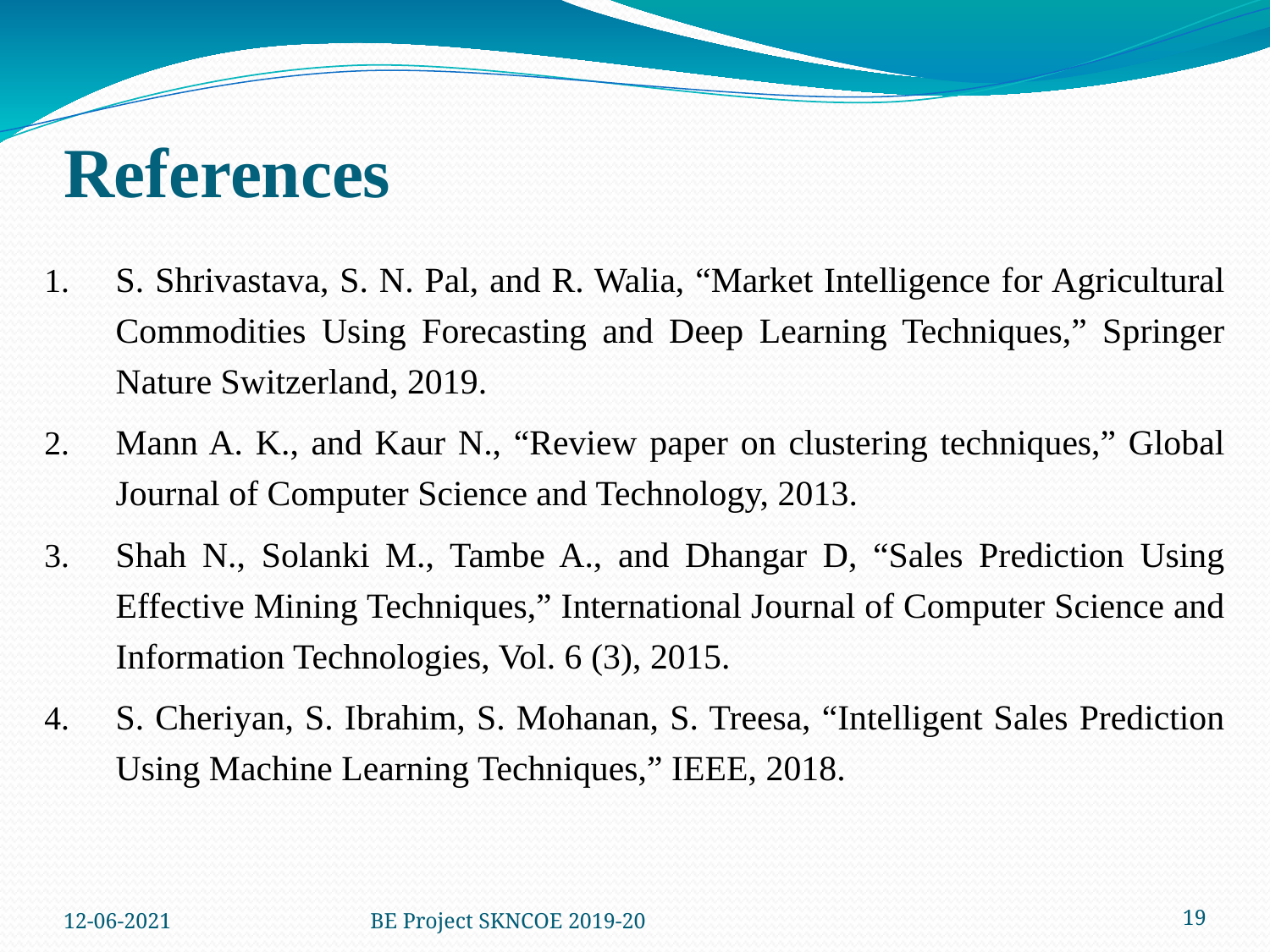

References
S. Shrivastava, S. N. Pal, and R. Walia, “Market Intelligence for Agricultural Commodities Using Forecasting and Deep Learning Techniques,” Springer Nature Switzerland, 2019.
Mann A. K., and Kaur N., “Review paper on clustering techniques,” Global Journal of Computer Science and Technology, 2013.
Shah N., Solanki M., Tambe A., and Dhangar D, “Sales Prediction Using Effective Mining Techniques,” International Journal of Computer Science and Information Technologies, Vol. 6 (3), 2015.
S. Cheriyan, S. Ibrahim, S. Mohanan, S. Treesa, “Intelligent Sales Prediction Using Machine Learning Techniques,” IEEE, 2018.
12-06-2021
BE Project SKNCOE 2019-20
19